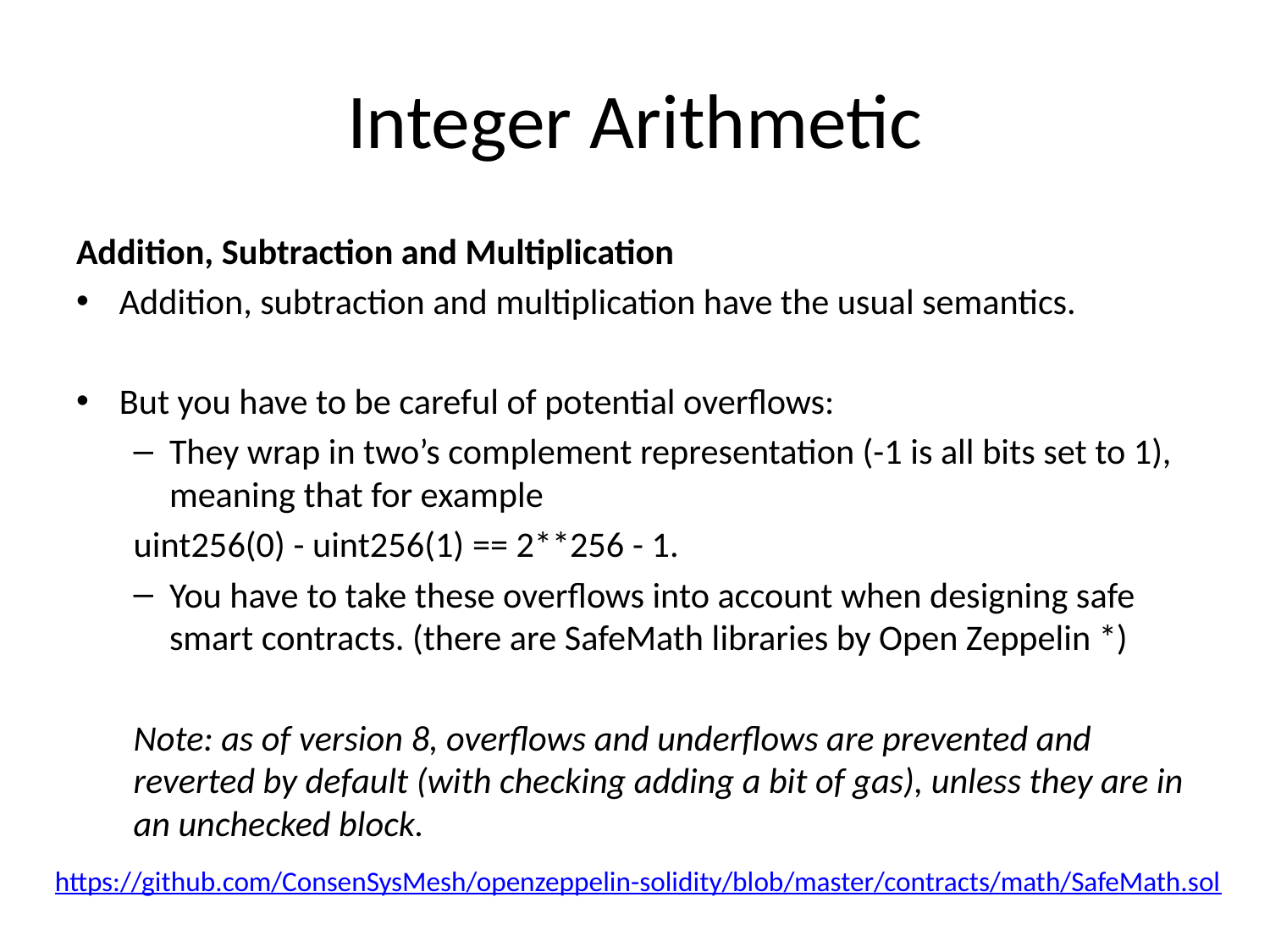

# Integer Arithmetic
Addition, Subtraction and Multiplication
Addition, subtraction and multiplication have the usual semantics.

But you have to be careful of potential overflows:
They wrap in two’s complement representation (-1 is all bits set to 1), meaning that for example
uint256(0) - uint256(1) == 2**256 - 1.
You have to take these overflows into account when designing safe smart contracts. (there are SafeMath libraries by Open Zeppelin *)

Note: as of version 8, overflows and underflows are prevented and reverted by default (with checking adding a bit of gas), unless they are in an unchecked block.
https://github.com/ConsenSysMesh/openzeppelin-solidity/blob/master/contracts/math/SafeMath.sol